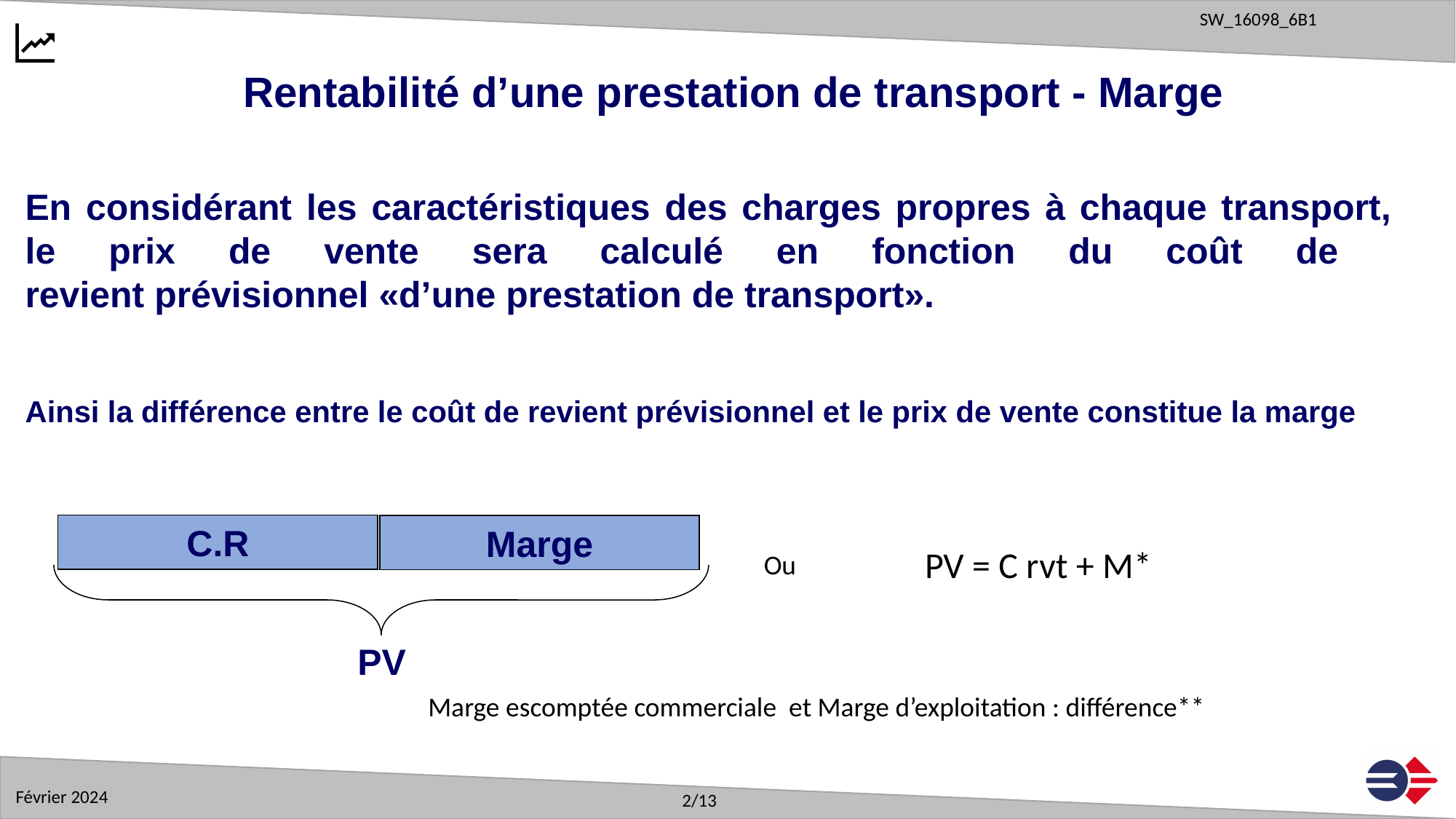

Rentabilité d’une prestation de transport - Marge
En considérant les caractéristiques des charges propres à chaque transport, le prix de vente sera calculé en fonction du coût de
revient prévisionnel «d’une prestation de transport».
Ainsi la différence entre le coût de revient prévisionnel et le prix de vente constitue la marge

C.R
Marge
PV
Ou
PV = C rvt + M*
Marge escomptée commerciale  et Marge d’exploitation : différence**